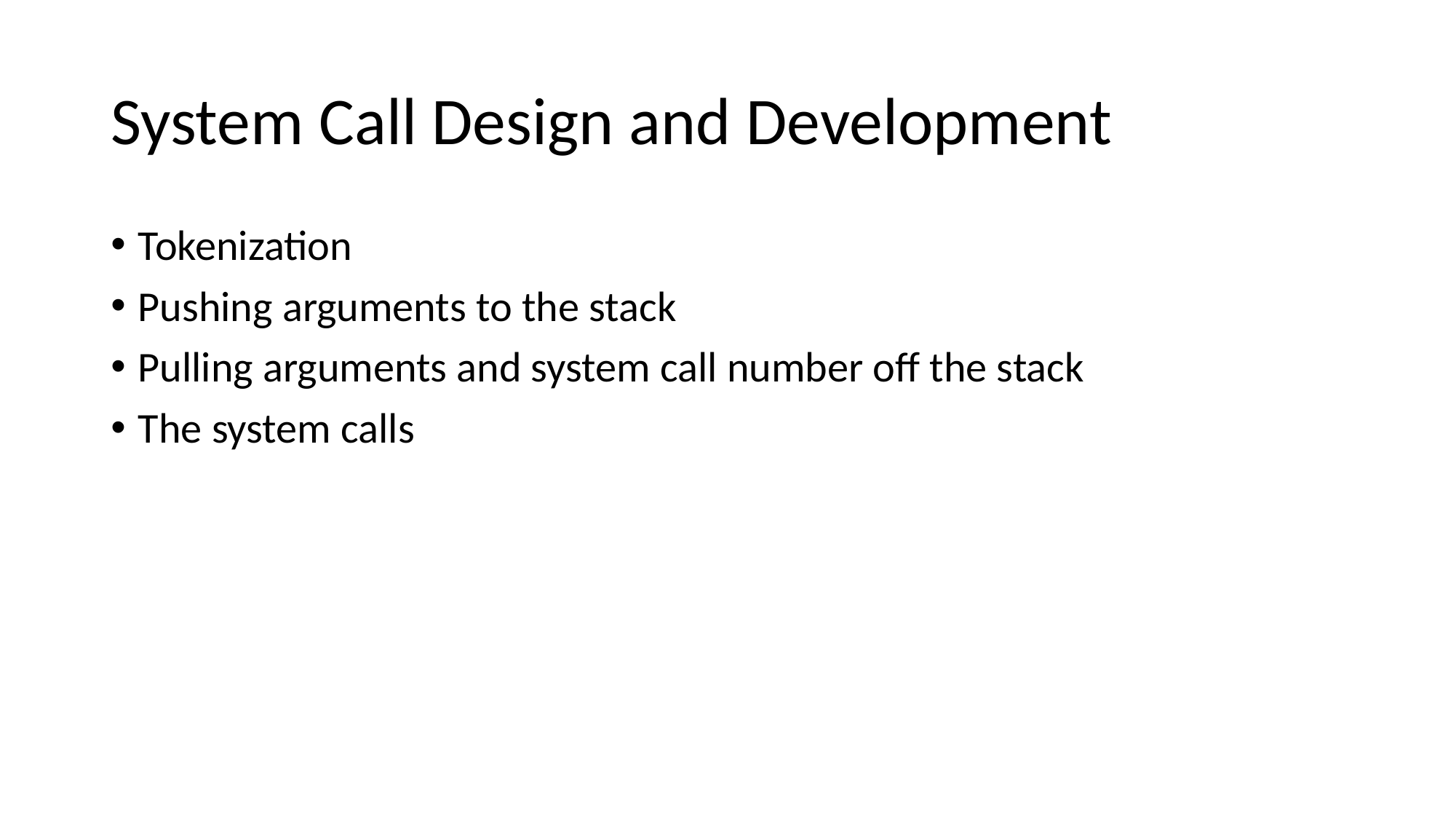

# System Call Design and Development
Tokenization
Pushing arguments to the stack
Pulling arguments and system call number off the stack
The system calls